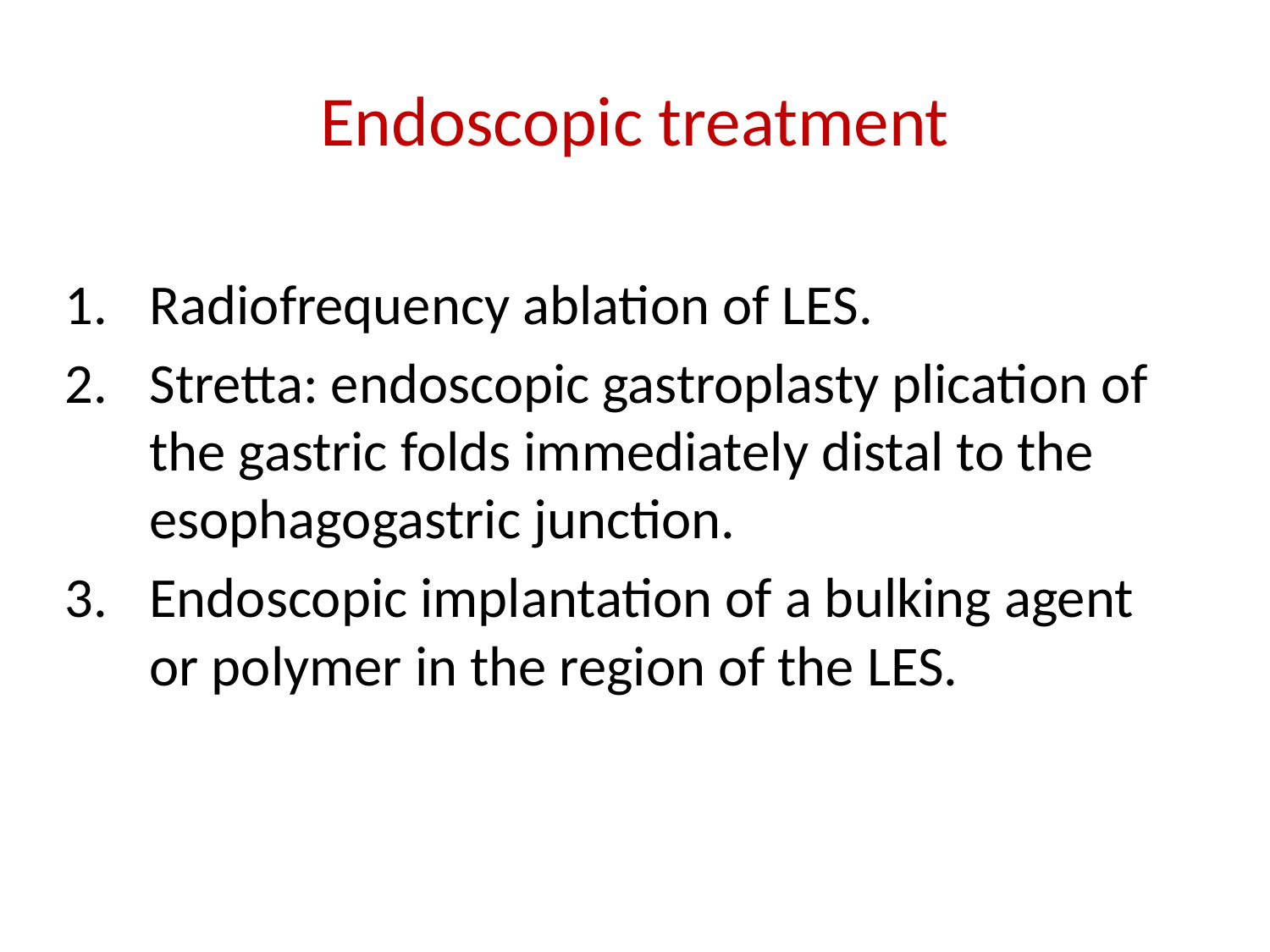

# Endoscopic treatment
Radiofrequency ablation of LES.
Stretta: endoscopic gastroplasty plication of the gastric folds immediately distal to the esophagogastric junction.
Endoscopic implantation of a bulking agent or polymer in the region of the LES.